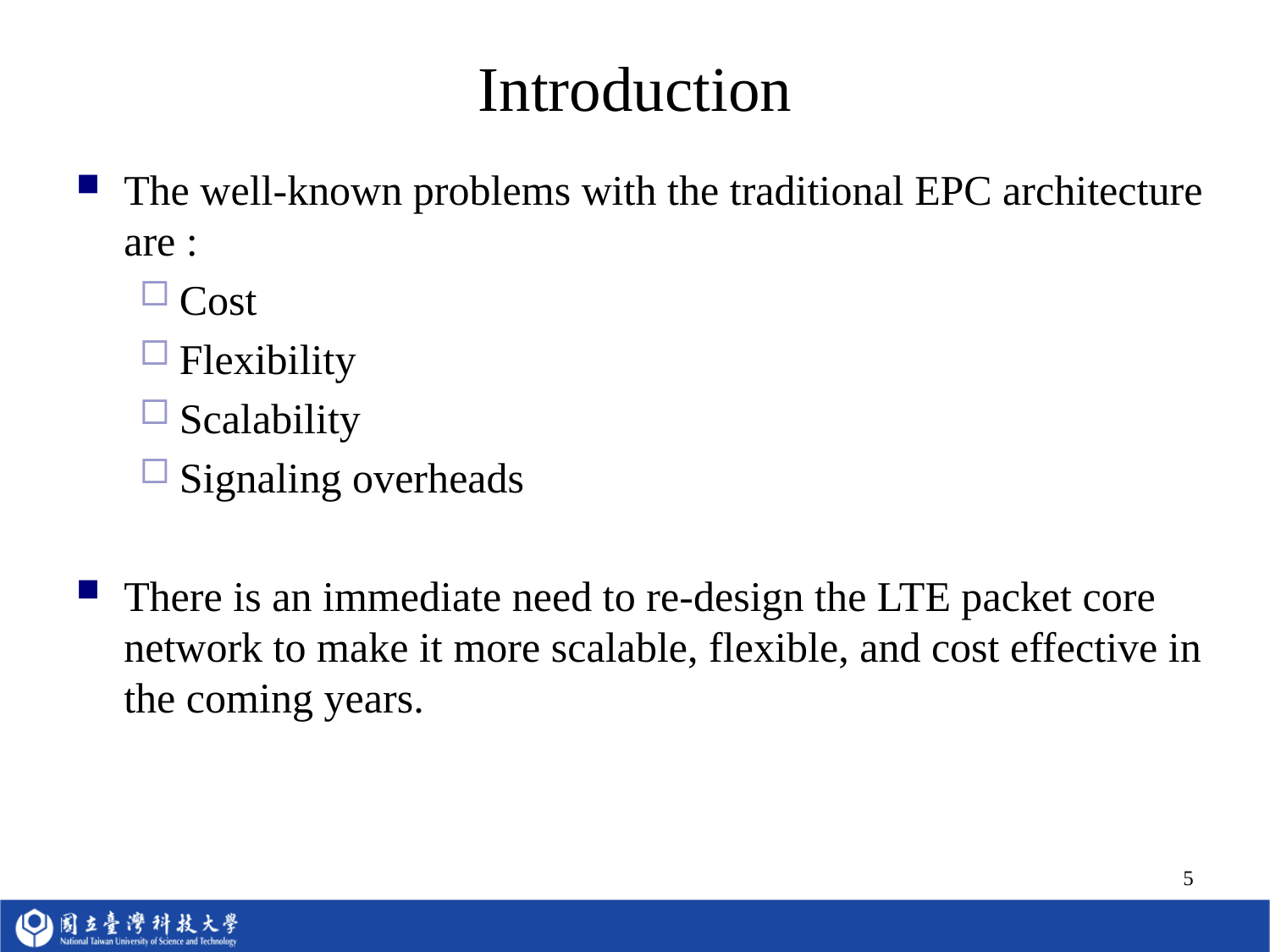

# Introduction
The well-known problems with the traditional EPC architecture are :
Cost
Flexibility
Scalability
Signaling overheads

There is an immediate need to re-design the LTE packet core network to make it more scalable, flexible, and cost effective in the coming years.
5